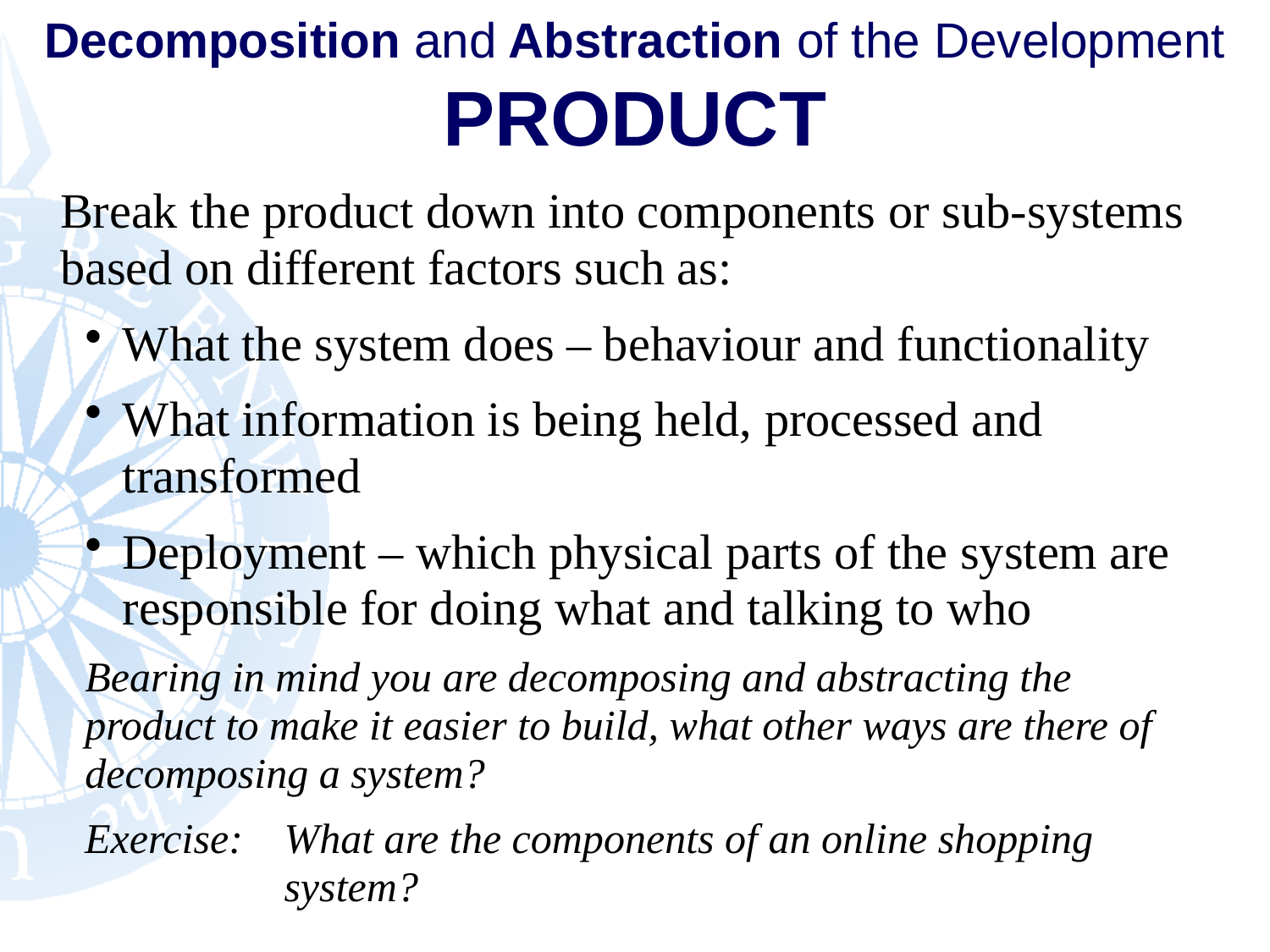

Decomposition and Abstraction of the Development PRODUCT
Break the product down into components or sub-systems based on different factors such as:
What the system does – behaviour and functionality
What information is being held, processed and transformed
Deployment – which physical parts of the system are responsible for doing what and talking to who
Bearing in mind you are decomposing and abstracting the product to make it easier to build, what other ways are there of decomposing a system?
Exercise:  	What are the components of an online shopping system?